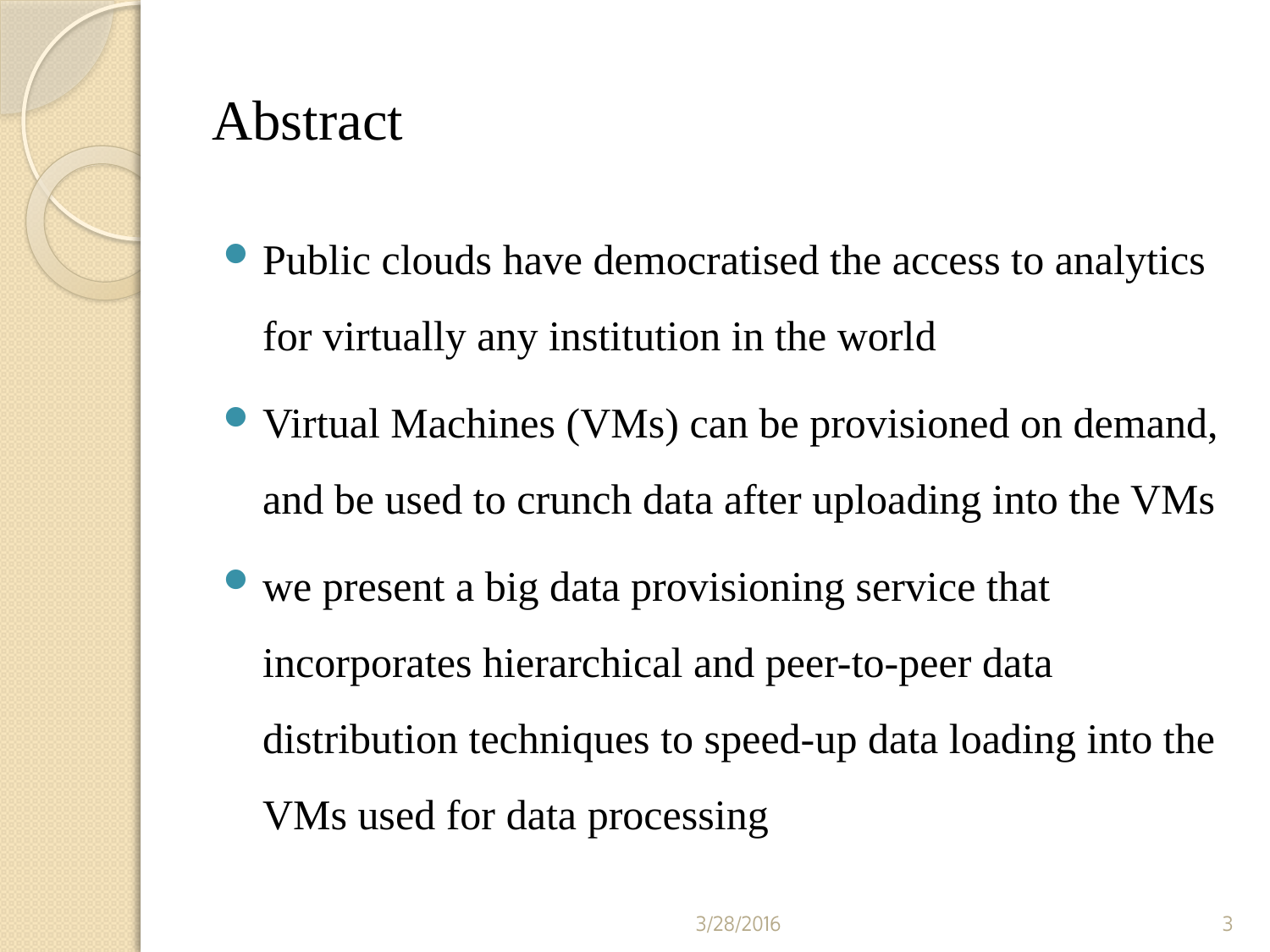

# Abstract
Public clouds have democratised the access to analytics for virtually any institution in the world
Virtual Machines (VMs) can be provisioned on demand, and be used to crunch data after uploading into the VMs
we present a big data provisioning service that incorporates hierarchical and peer-to-peer data distribution techniques to speed-up data loading into the VMs used for data processing
3/28/2016
3